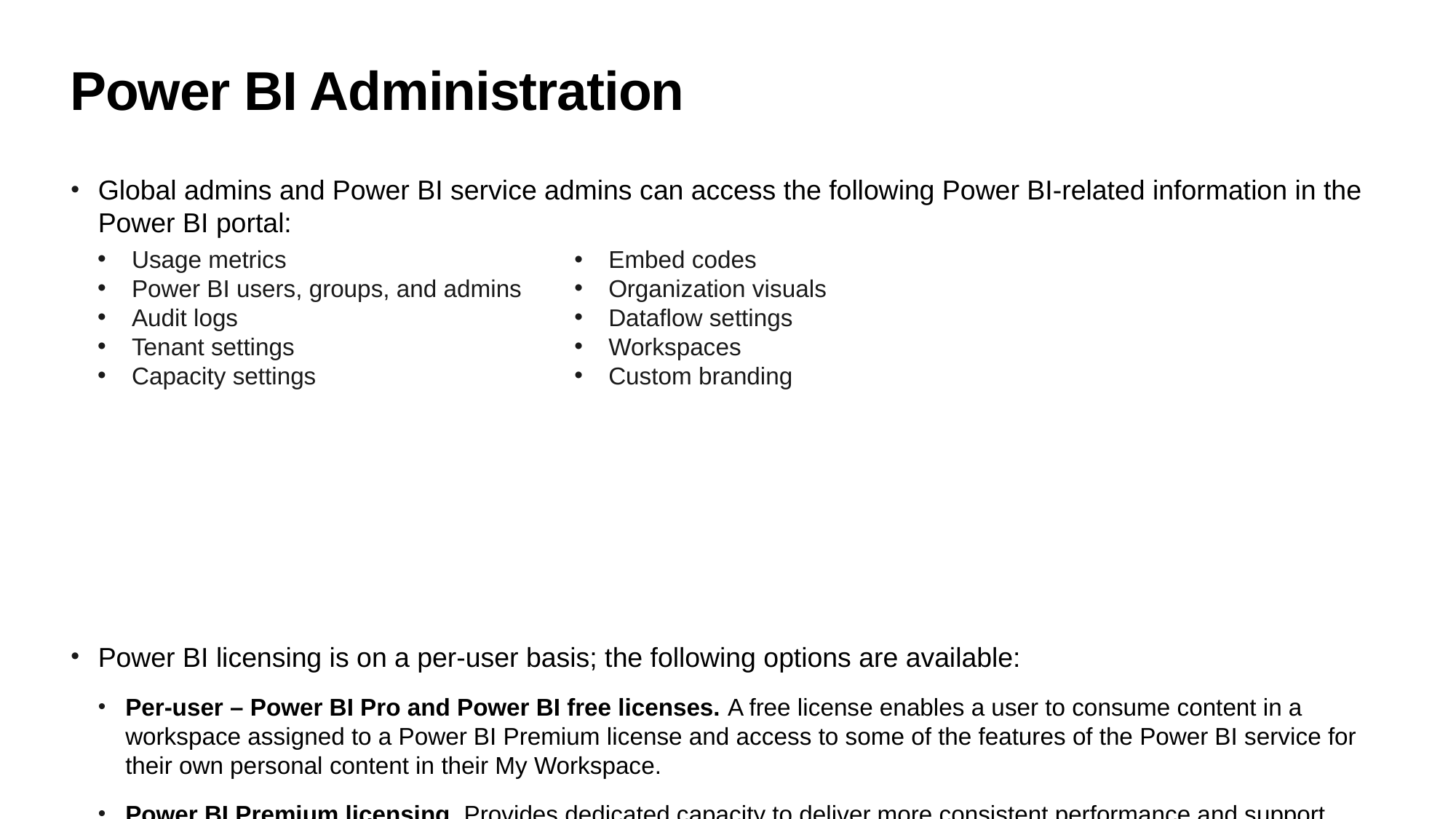

# Power BI Administration
Global admins and Power BI service admins can access the following Power BI-related information in the Power BI portal:

Power BI licensing is on a per-user basis; the following options are available:
Per-user – Power BI Pro and Power BI free licenses. A free license enables a user to consume content in a workspace assigned to a Power BI Premium license and access to some of the features of the Power BI service for their own personal content in their My Workspace.
Power BI Premium licensing. Provides dedicated capacity to deliver more consistent performance and support larger data volumes in Power BI. Enables widespread distribution of content by Power BI Pro users without requiring users who view the content to have Power BI Pro licenses.
Usage metrics
Power BI users, groups, and admins
Audit logs
Tenant settings
Capacity settings
Embed codes
Organization visuals
Dataflow settings
Workspaces
Custom branding